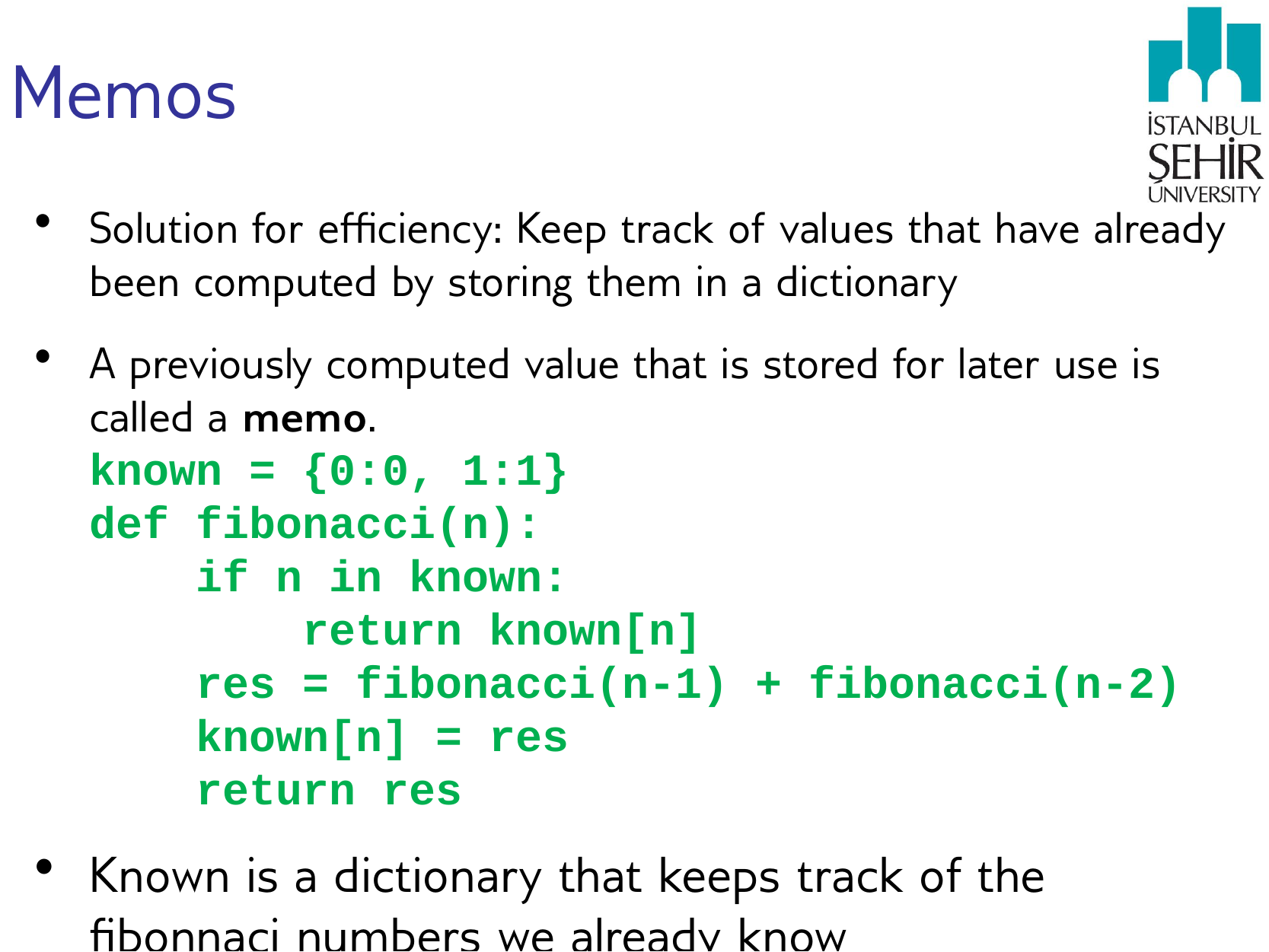

# Memos
Solution for efficiency: Keep track of values that have already been computed by storing them in a dictionary
A previously computed value that is stored for later use is called a memo.
known = {0:0, 1:1}
def fibonacci(n):
    if n in known:
        return known[n]
    res = fibonacci(n-1) + fibonacci(n-2)
    known[n] = res
    return res
Known is a dictionary that keeps track of the fibonnaci numbers we already know